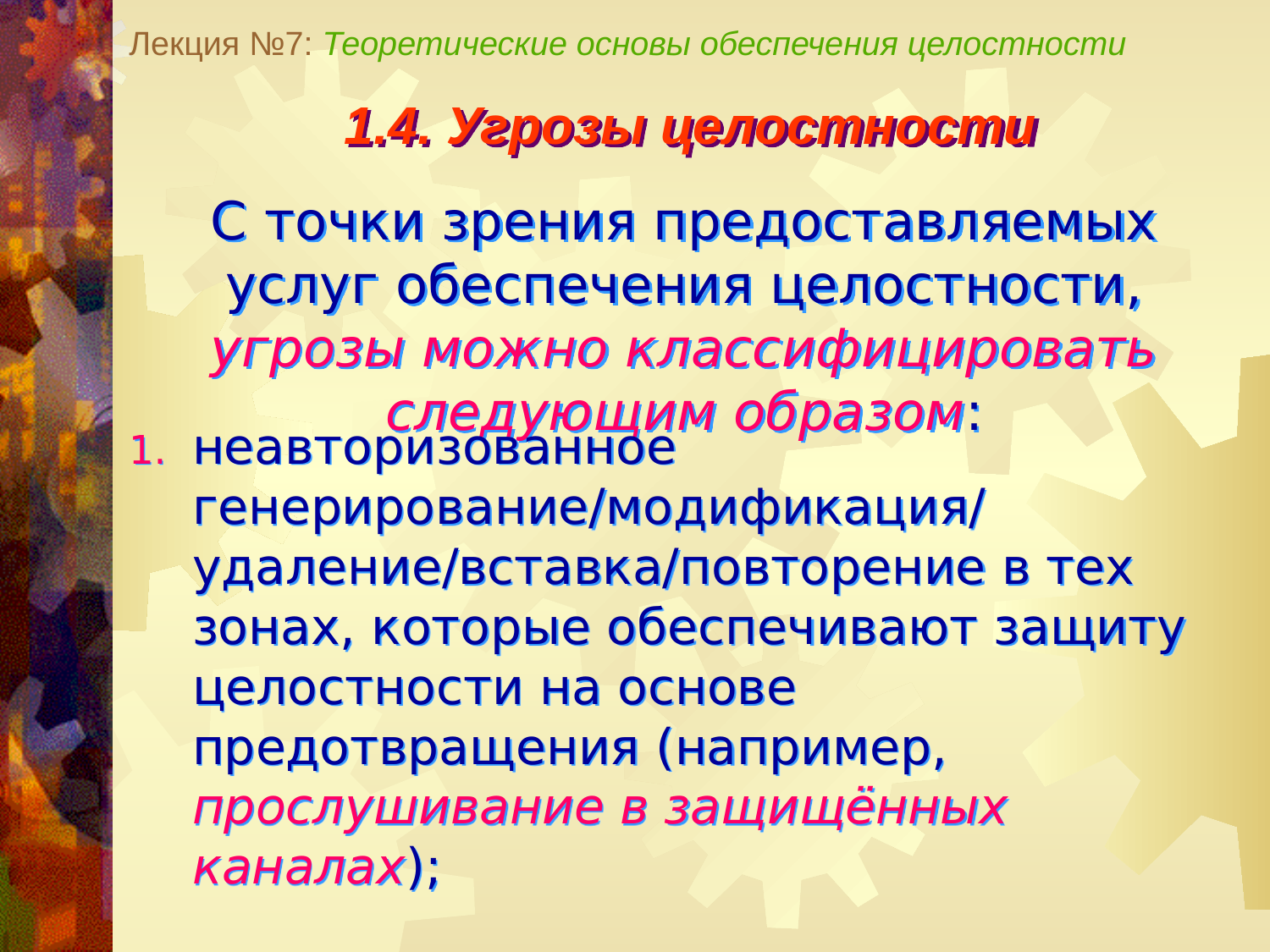

Лекция №7: Теоретические основы обеспечения целостности
1.4. Угрозы целостности
С точки зрения предоставляемых услуг обеспечения целостности, угрозы можно классифицировать следующим образом:
неавторизованное генерирование/модификация/
удаление/вставка/повторение в тех зонах, которые обеспечивают защиту целостности на основе предотвращения (например, прослушивание в защищённых каналах);